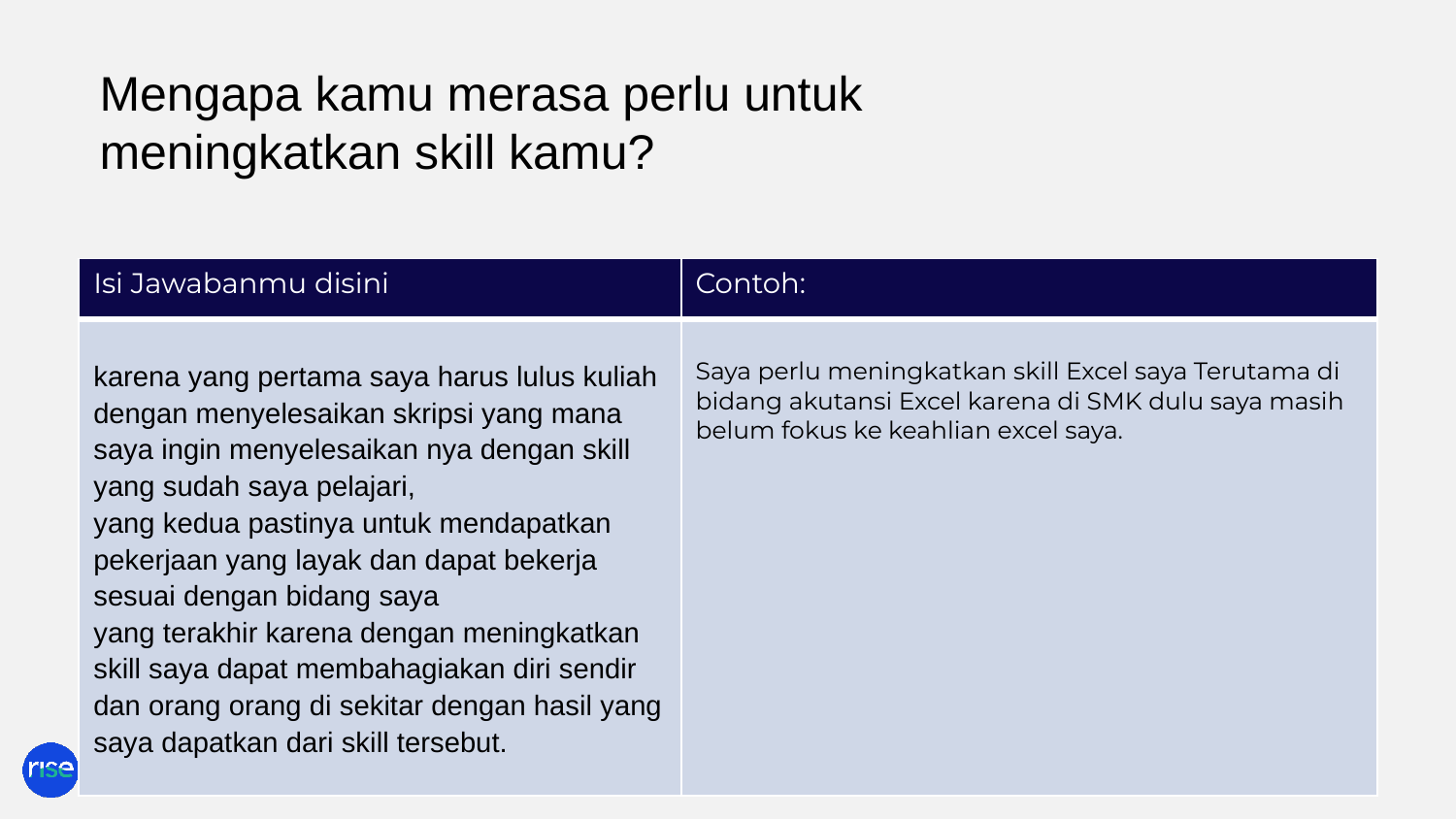

Mengapa kamu merasa perlu untuk meningkatkan skill kamu?
| Isi Jawabanmu disini | Contoh: |
| --- | --- |
| karena yang pertama saya harus lulus kuliah dengan menyelesaikan skripsi yang mana saya ingin menyelesaikan nya dengan skill yang sudah saya pelajari, yang kedua pastinya untuk mendapatkan pekerjaan yang layak dan dapat bekerja sesuai dengan bidang saya yang terakhir karena dengan meningkatkan skill saya dapat membahagiakan diri sendir dan orang orang di sekitar dengan hasil yang saya dapatkan dari skill tersebut. | Saya perlu meningkatkan skill Excel saya Terutama di bidang akutansi Excel karena di SMK dulu saya masih belum fokus ke keahlian excel saya. |